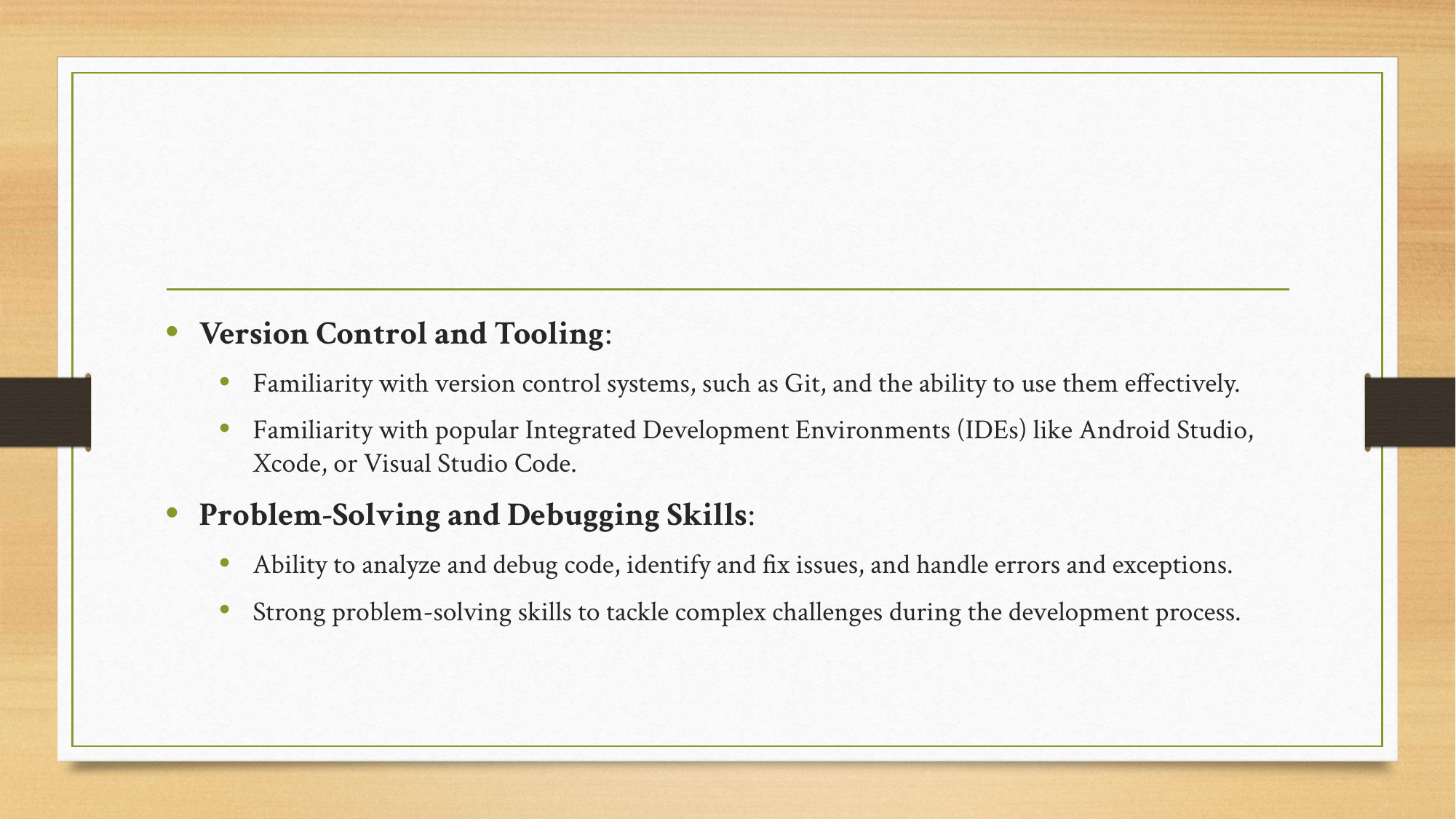

#
Version Control and Tooling:
Familiarity with version control systems, such as Git, and the ability to use them effectively.
Familiarity with popular Integrated Development Environments (IDEs) like Android Studio, Xcode, or Visual Studio Code.
Problem-Solving and Debugging Skills:
Ability to analyze and debug code, identify and fix issues, and handle errors and exceptions.
Strong problem-solving skills to tackle complex challenges during the development process.